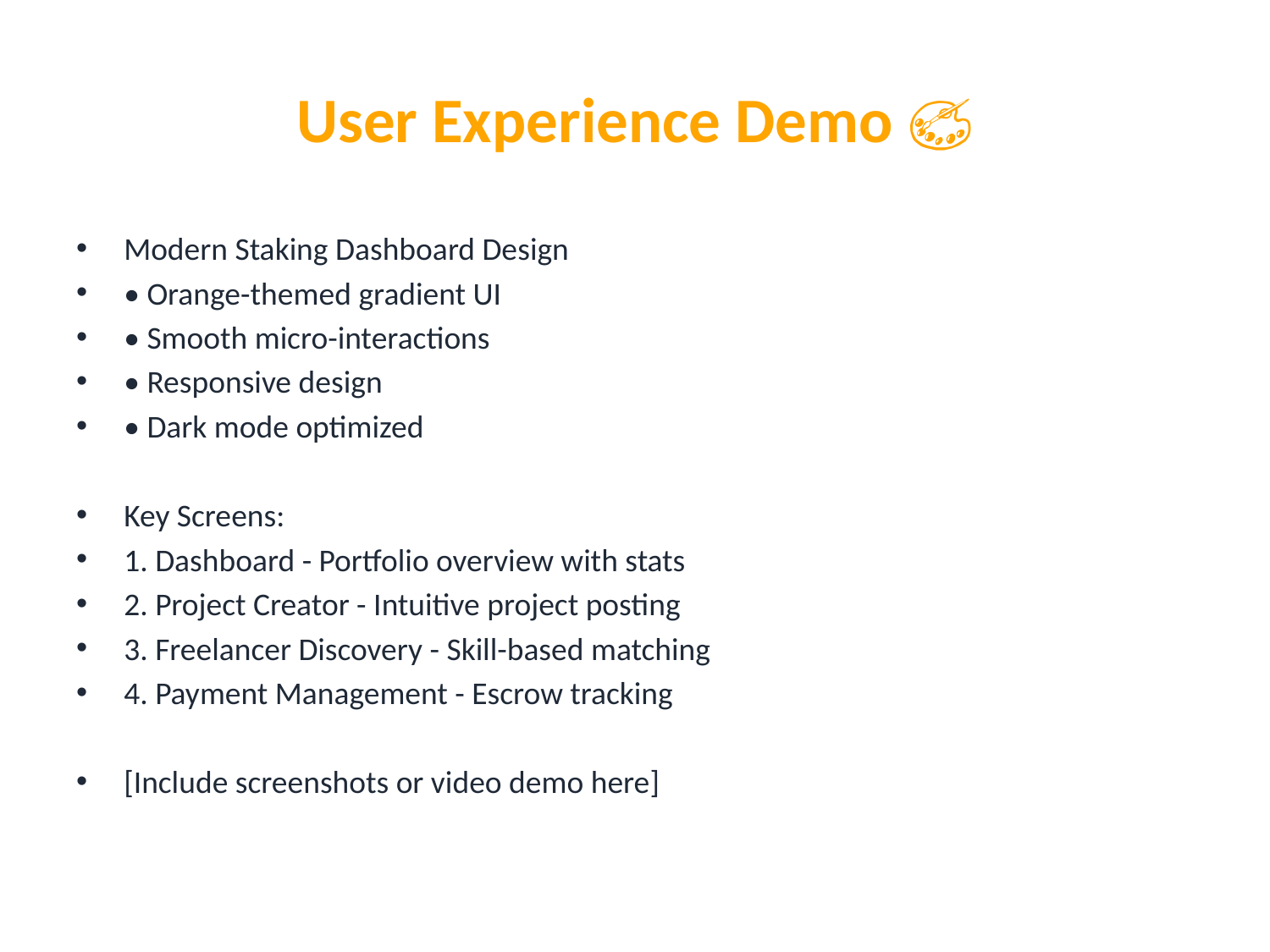

# User Experience Demo 🎨
Modern Staking Dashboard Design
• Orange-themed gradient UI
• Smooth micro-interactions
• Responsive design
• Dark mode optimized

Key Screens:
1. Dashboard - Portfolio overview with stats
2. Project Creator - Intuitive project posting
3. Freelancer Discovery - Skill-based matching
4. Payment Management - Escrow tracking

[Include screenshots or video demo here]